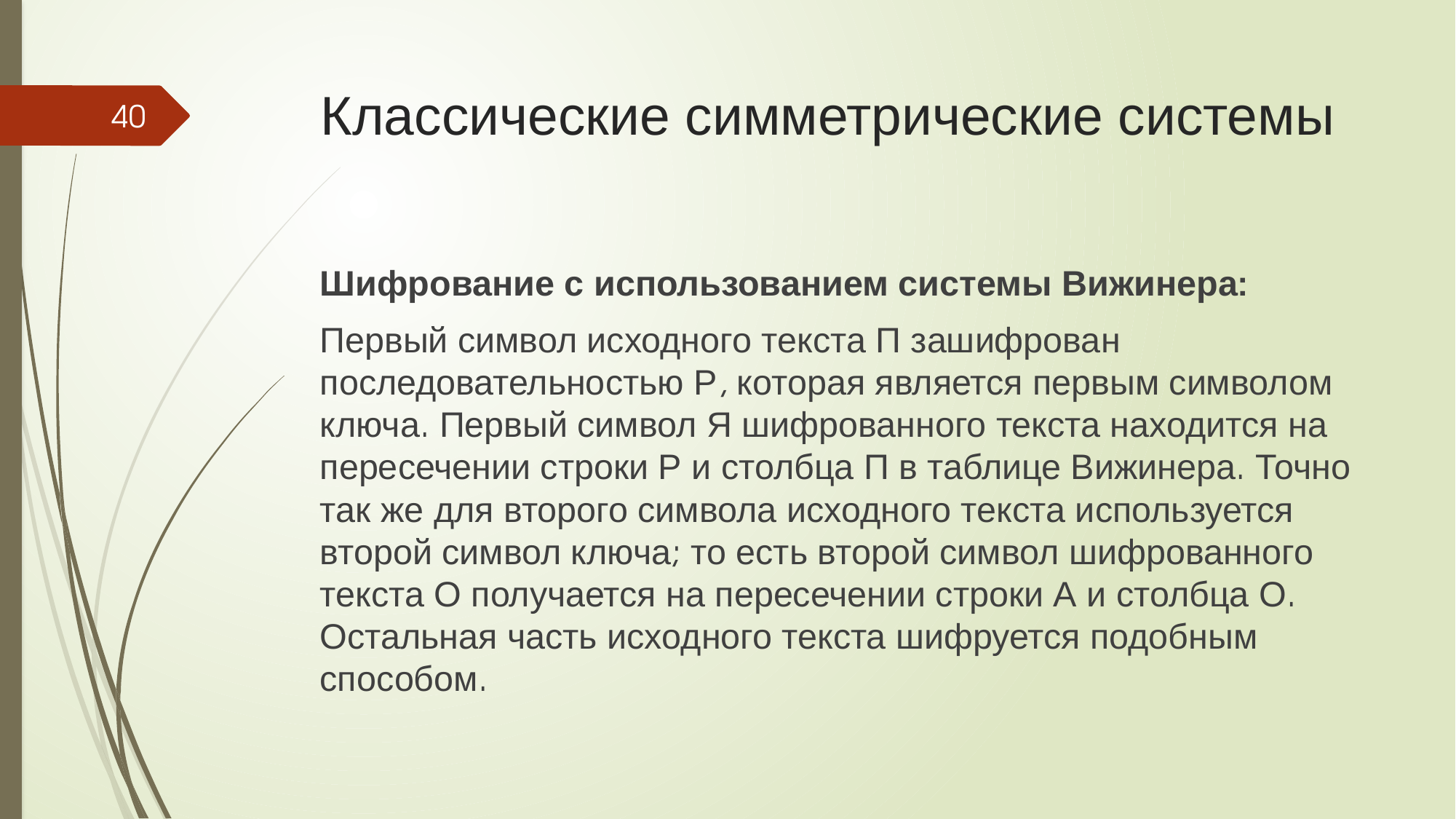

# Классические симметрические системы
40
Шифрование с использованием системы Вижинера:
Первый символ исходного текста П зашифрован последовательностью Р, которая является первым символом ключа. Первый символ Я шифрованного текста находится на пересечении строки Р и столбца П в таблице Вижинера. Точно так же для второго символа исходного текста используется второй символ ключа; то есть второй символ шифрованного текста О получается на пересечении строки А и столбца О. Остальная часть исходного текста шифруется подобным способом.